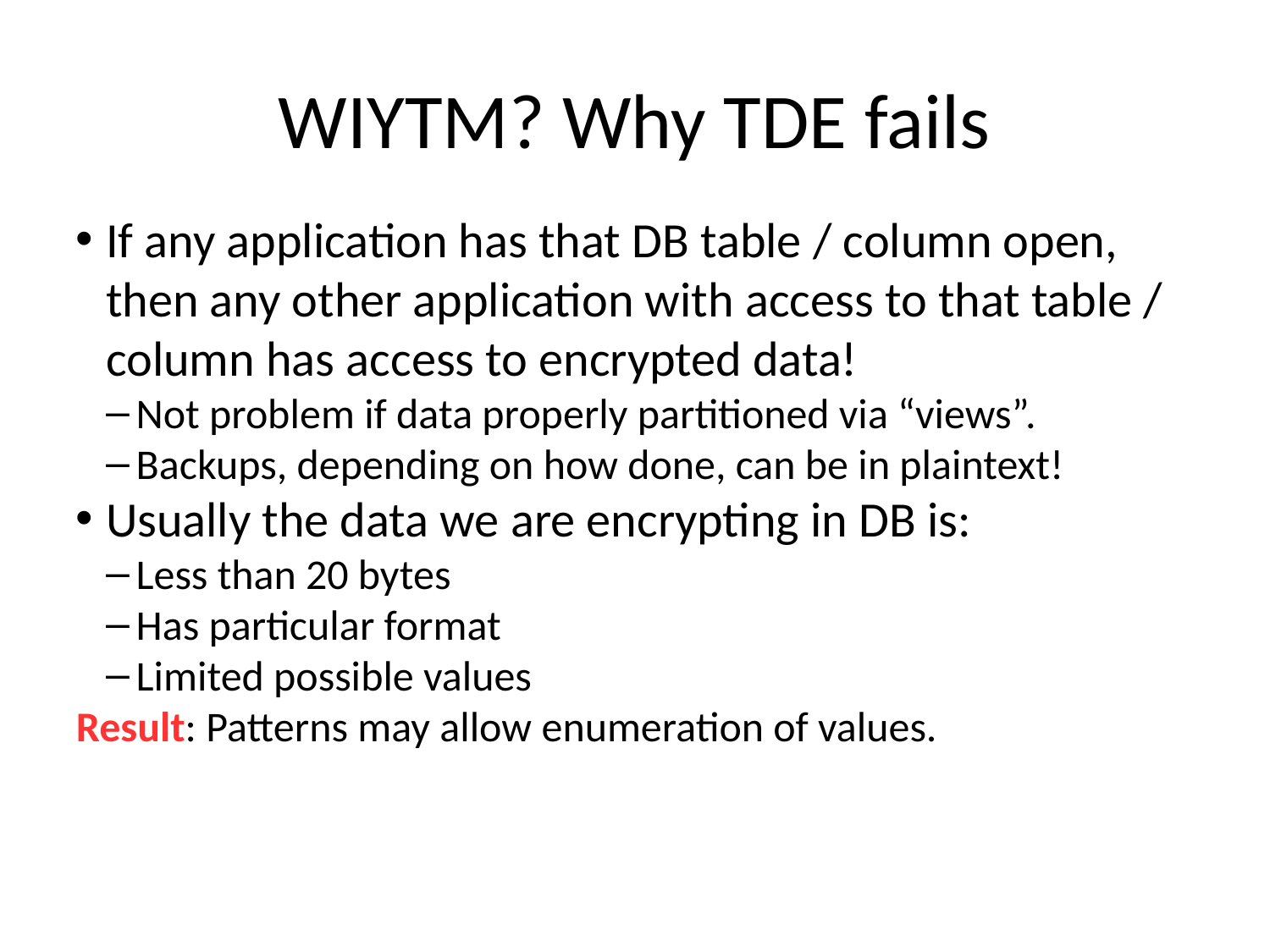

WIYTM? Why TDE fails
If any application has that DB table / column open, then any other application with access to that table / column has access to encrypted data!
Not problem if data properly partitioned via “views”.
Backups, depending on how done, can be in plaintext!
Usually the data we are encrypting in DB is:
Less than 20 bytes
Has particular format
Limited possible values
Result: Patterns may allow enumeration of values.